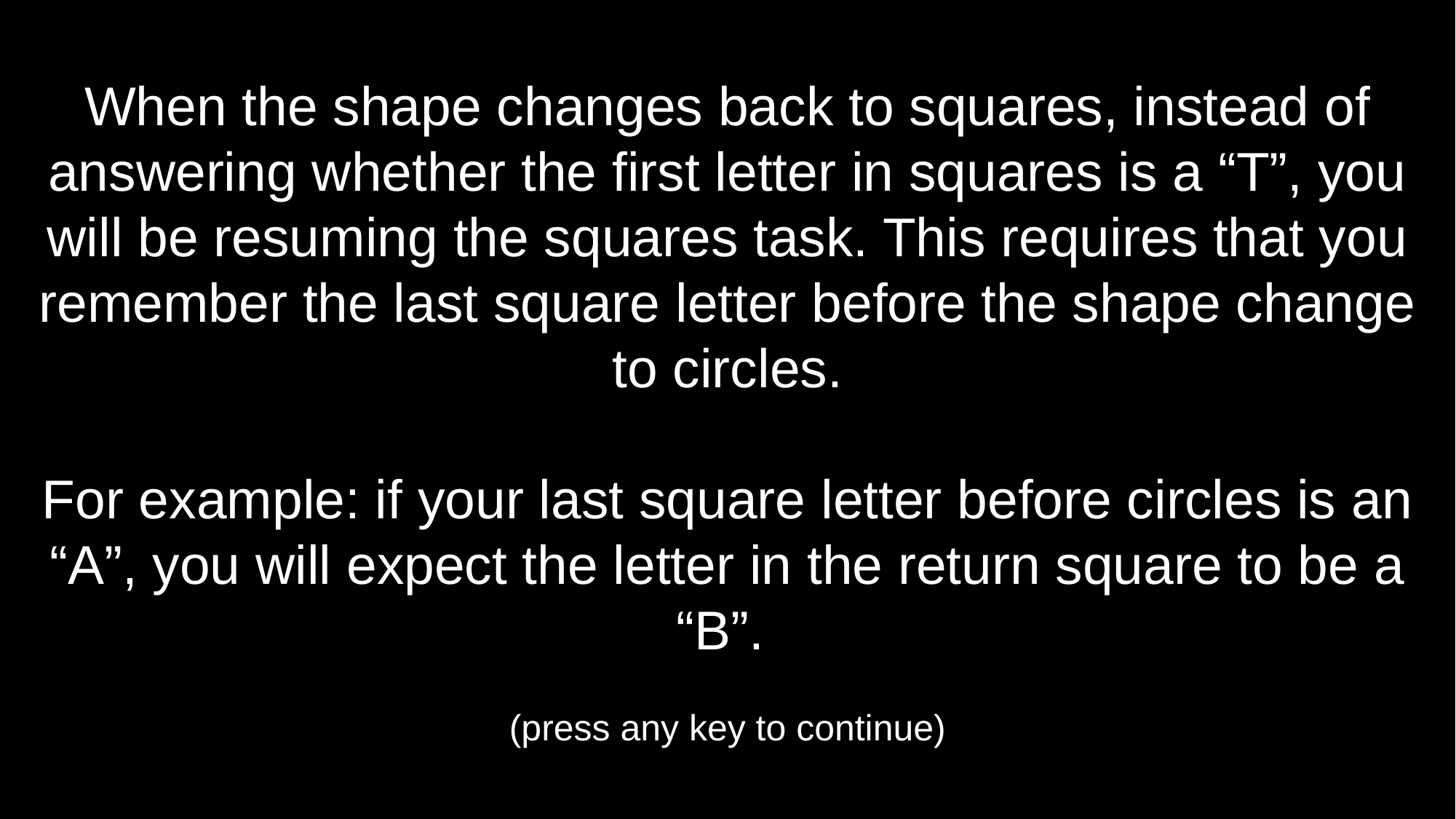

When the shape changes back to squares, instead of answering whether the first letter in squares is a “T”, you will be resuming the squares task. This requires that you remember the last square letter before the shape change to circles.

For example: if your last square letter before circles is an “A”, you will expect the letter in the return square to be a “B”.

(press any key to continue)

#